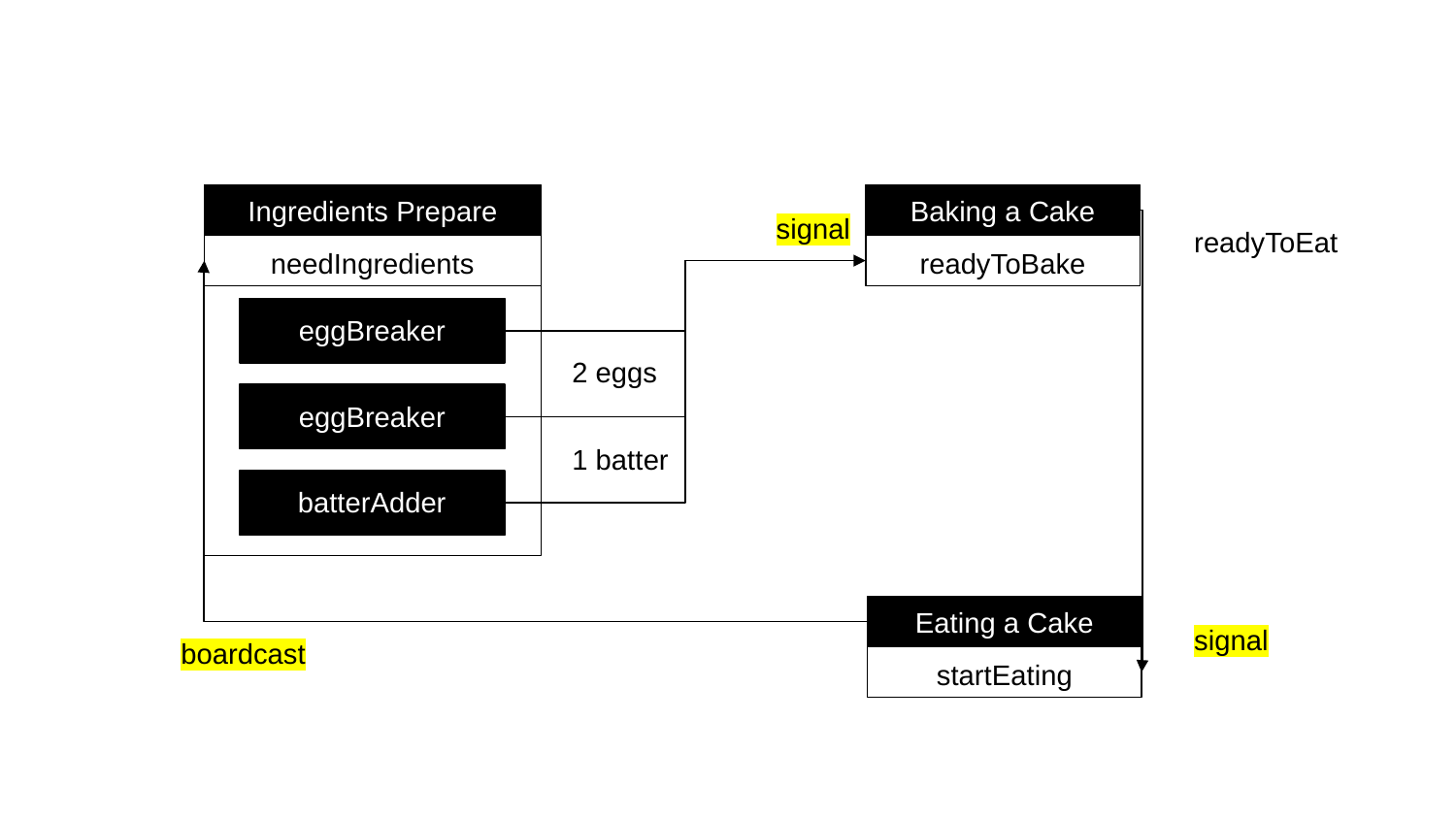

Ingredients Prepare
Baking a Cake
signal
readyToEat
needIngredients
readyToBake

eggBreaker
2 eggs
eggBreaker
1 batter
batterAdder
Eating a Cake
signal
boardcast
startEating